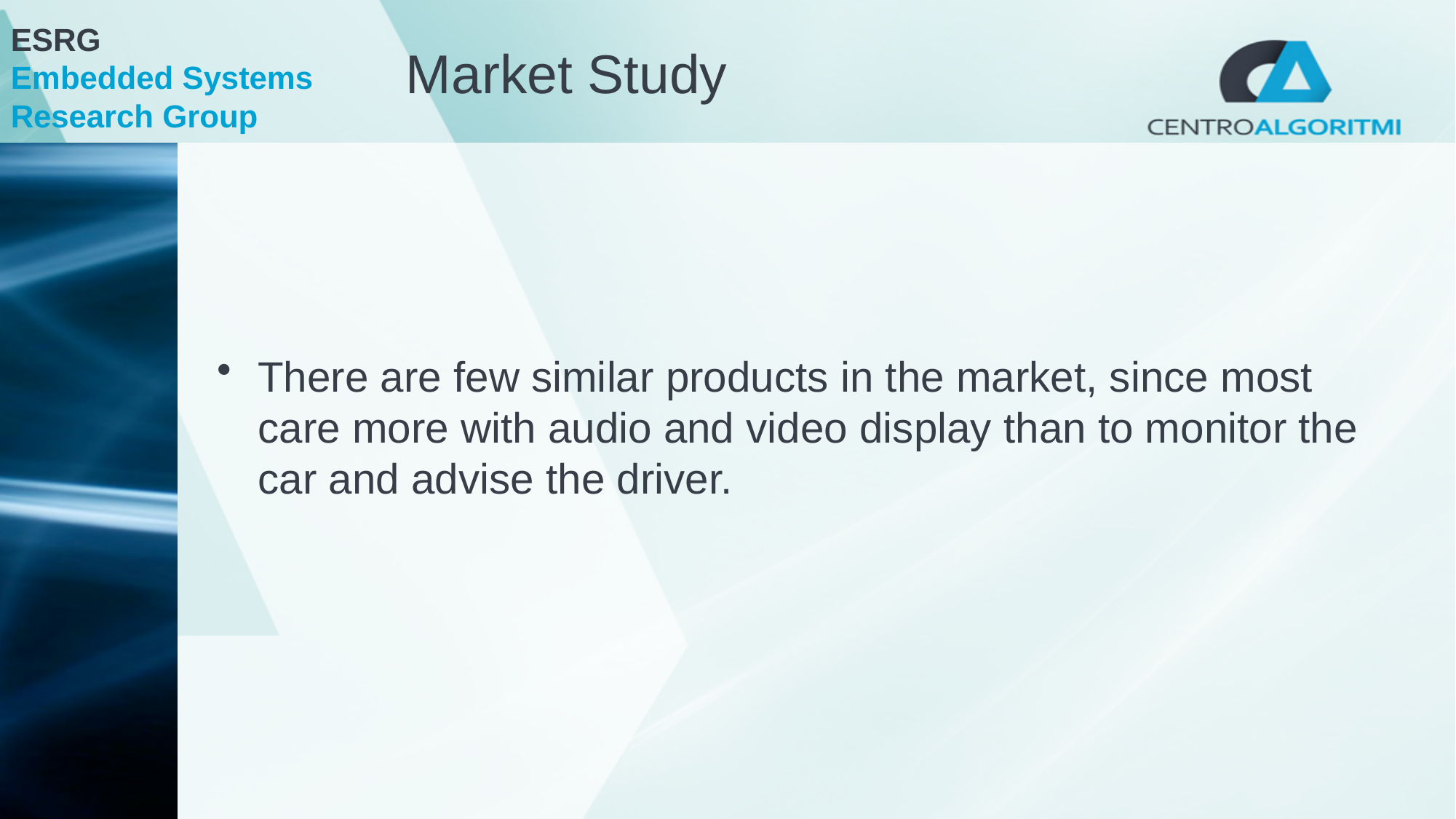

# Market Study
There are few similar products in the market, since most care more with audio and video display than to monitor the car and advise the driver.